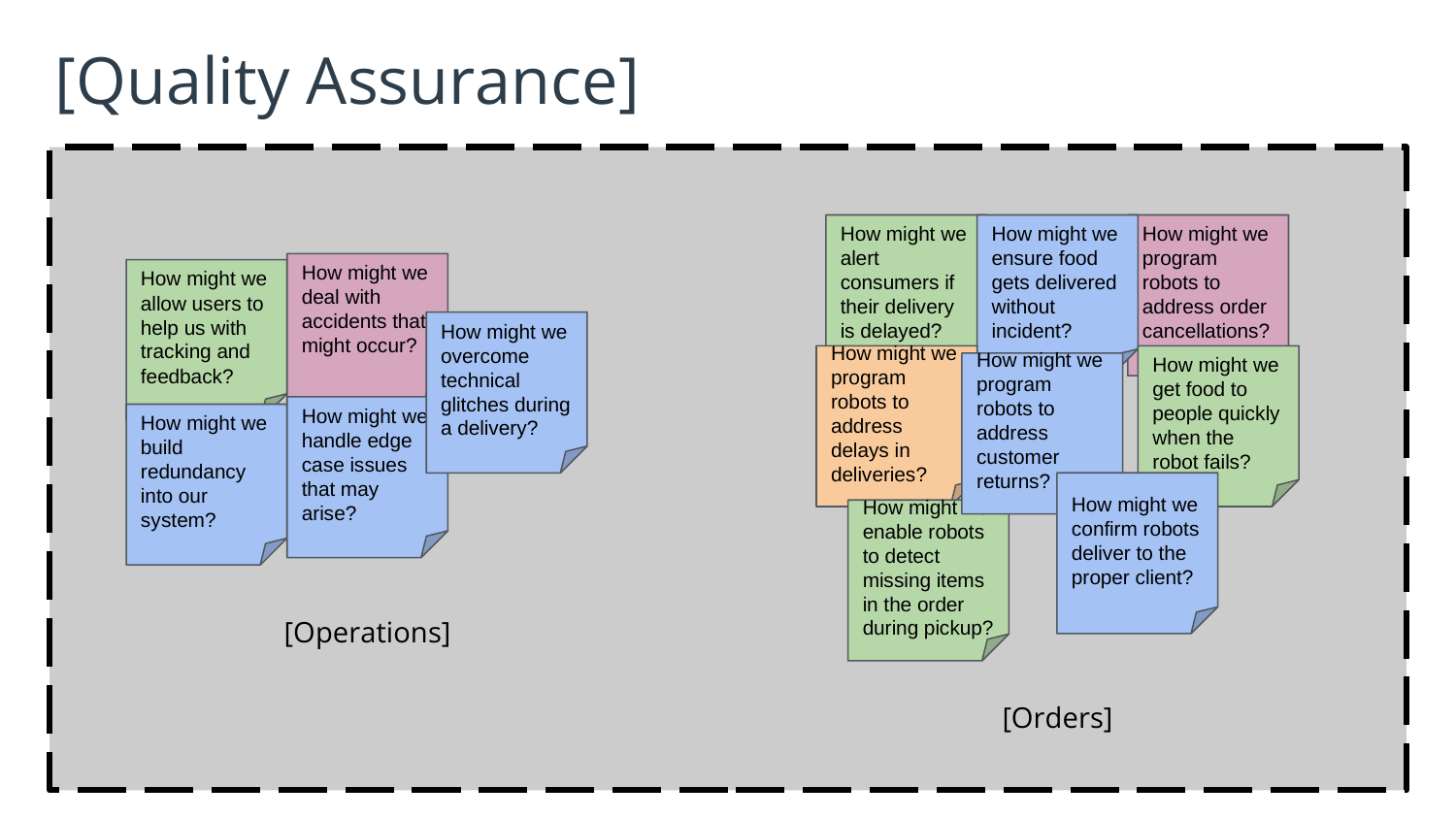

# [Quality Assurance]

How might we alert consumers if their delivery is delayed?
How might we ensure food gets delivered without incident?
How might we program robots to address order cancellations?
How might we deal with accidents that might occur?

How might we allow users to help us with tracking and feedback?
How might we overcome technical glitches during a delivery?
How might we program robots to address delays in deliveries?
How might we get food to people quickly when the robot fails?
How might we program robots to address customer returns?
How might we handle edge case issues that may arise?
How might we build redundancy into our system?
How might we confirm robots deliver to the proper client?
How might we enable robots to detect missing items in the order during pickup?
[Operations]
[Orders]